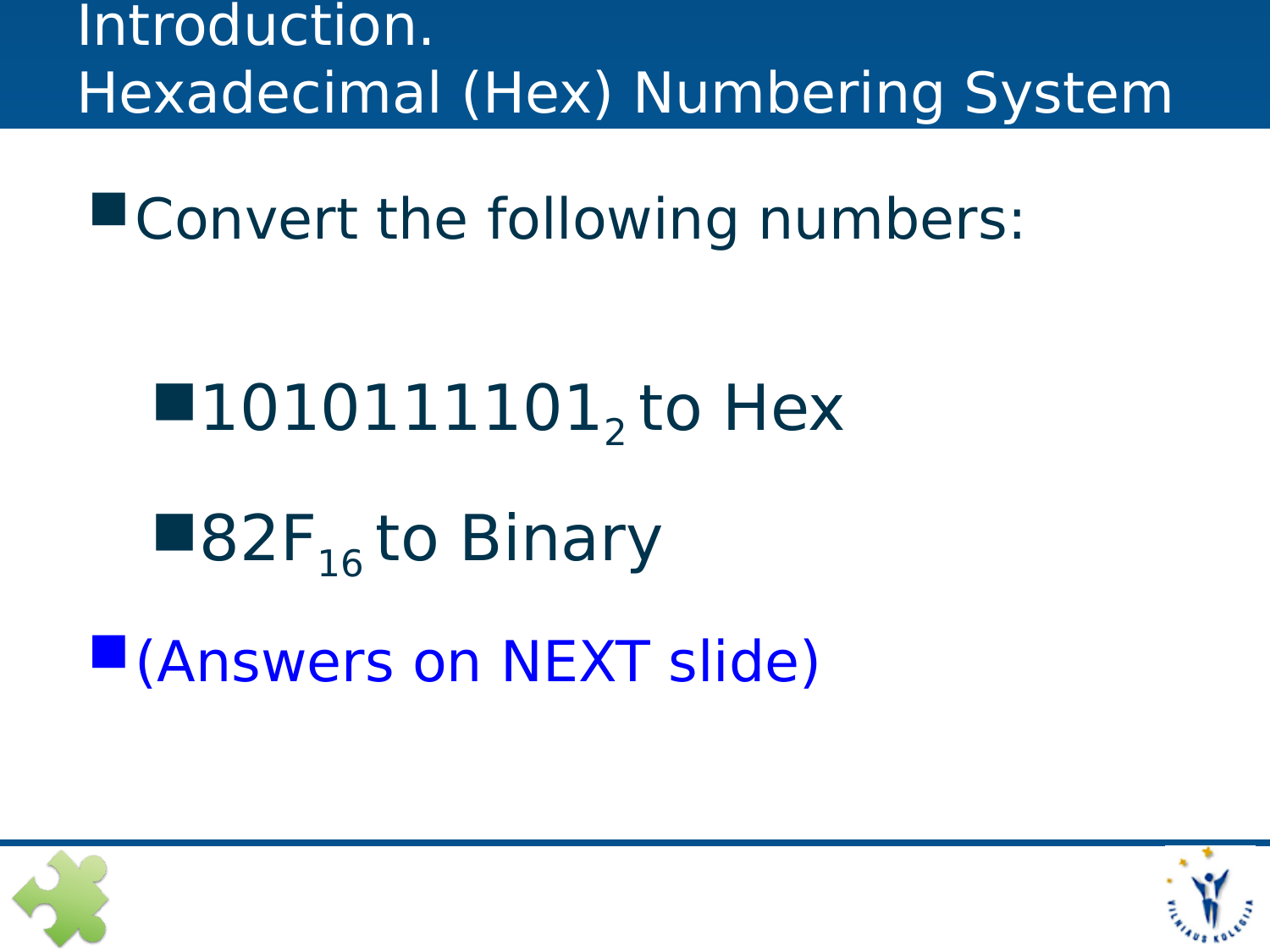

# Introduction. Hexadecimal (Hex) Numbering System
Convert the following numbers:
10101111012 to Hex
82F16 to Binary
(Answers on NEXT slide)